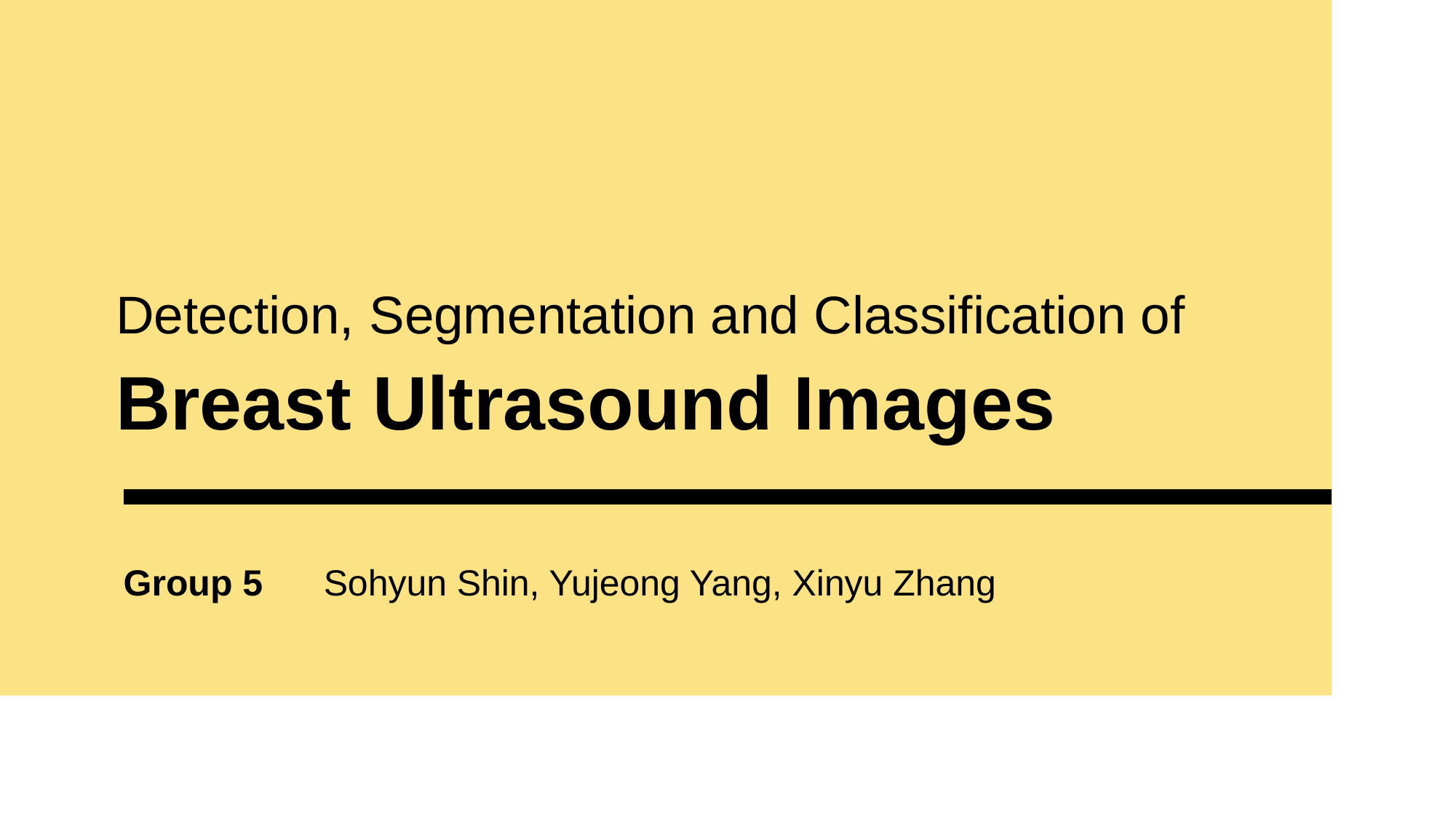

# Detection, Segmentation and Classification of Breast Ultrasound Images
Group 5      Sohyun Shin, Yujeong Yang, Xinyu Zhang